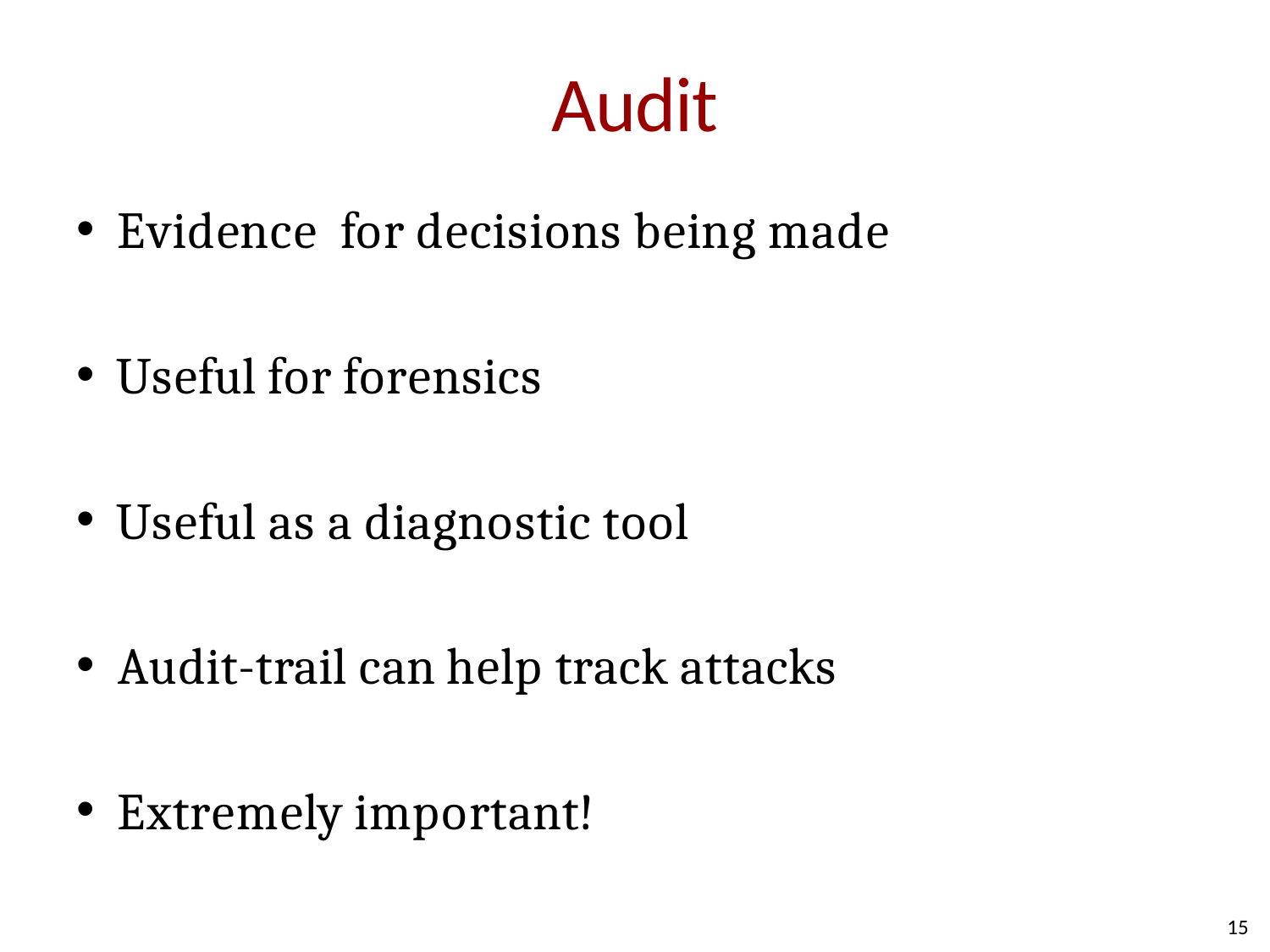

# Audit
Evidence  for decisions being made

Useful for forensics

Useful as a diagnostic tool

Audit-trail can help track attacks

Extremely important!
15